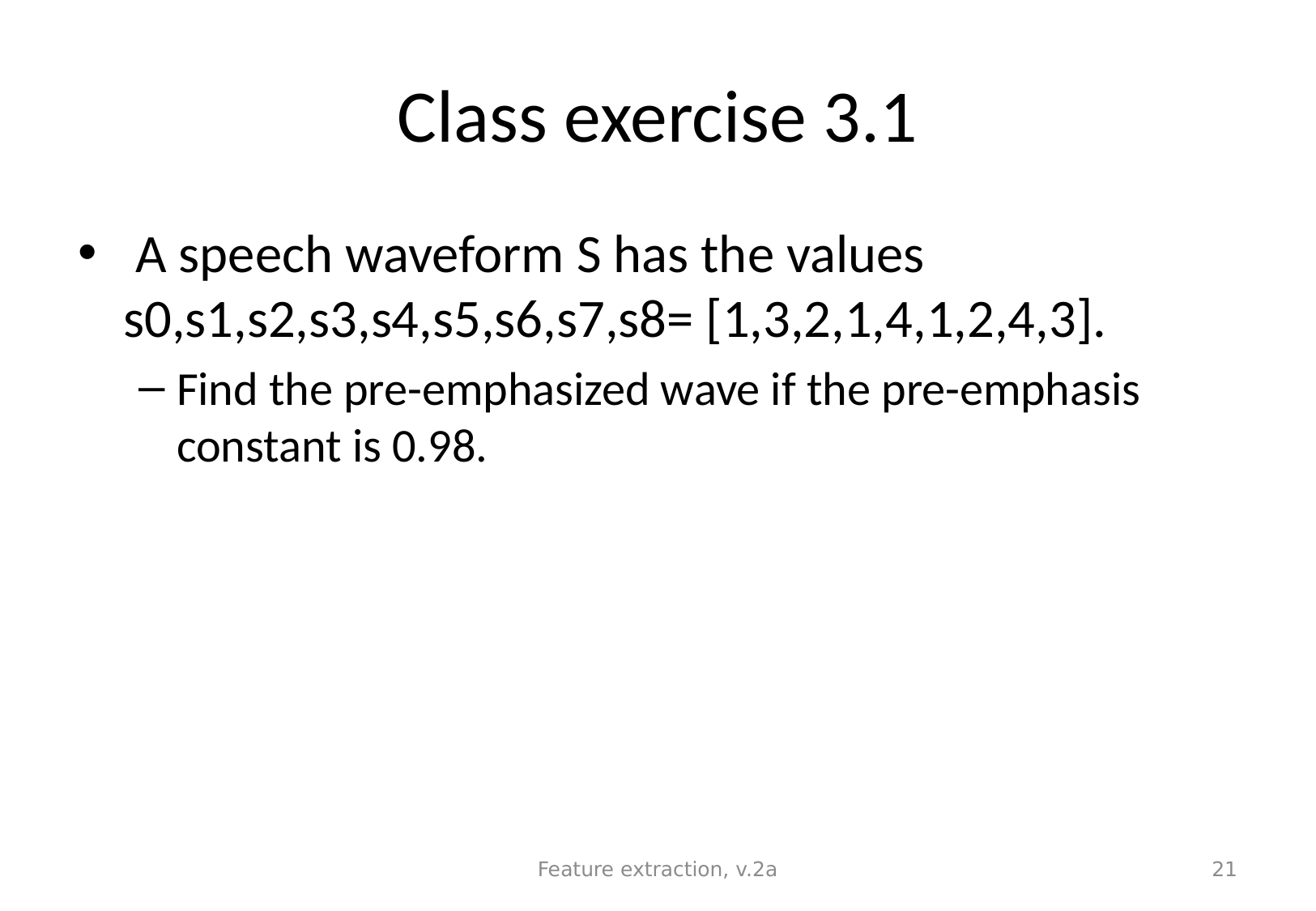

# Class exercise 3.1
 A speech waveform S has the values s0,s1,s2,s3,s4,s5,s6,s7,s8= [1,3,2,1,4,1,2,4,3].
Find the pre-emphasized wave if the pre-emphasis constant is 0.98.

Feature extraction, v.2a
21